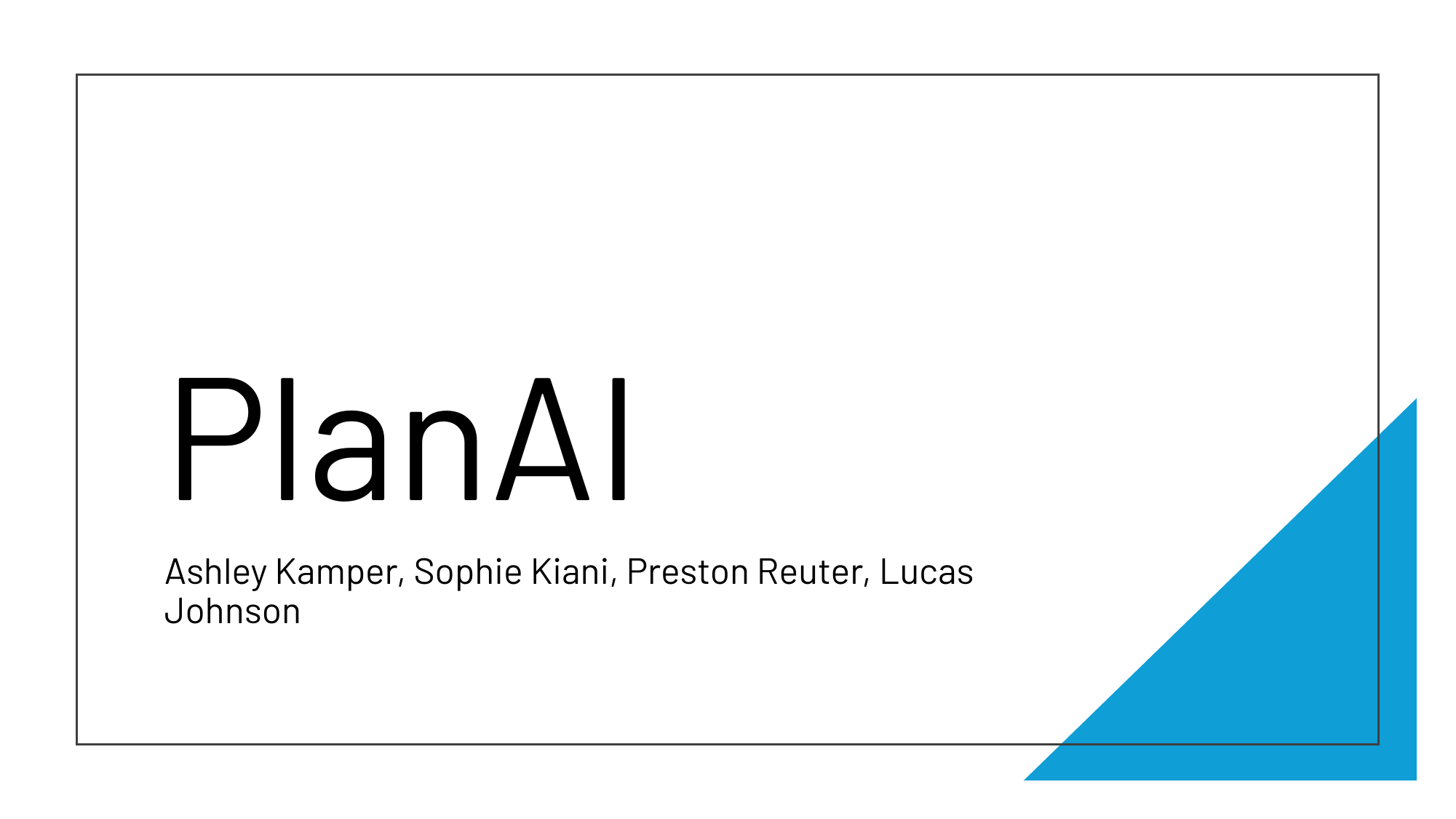

# PlanAI

Ashley Kamper, Sophie Kiani, Preston Reuter, Lucas Johnson